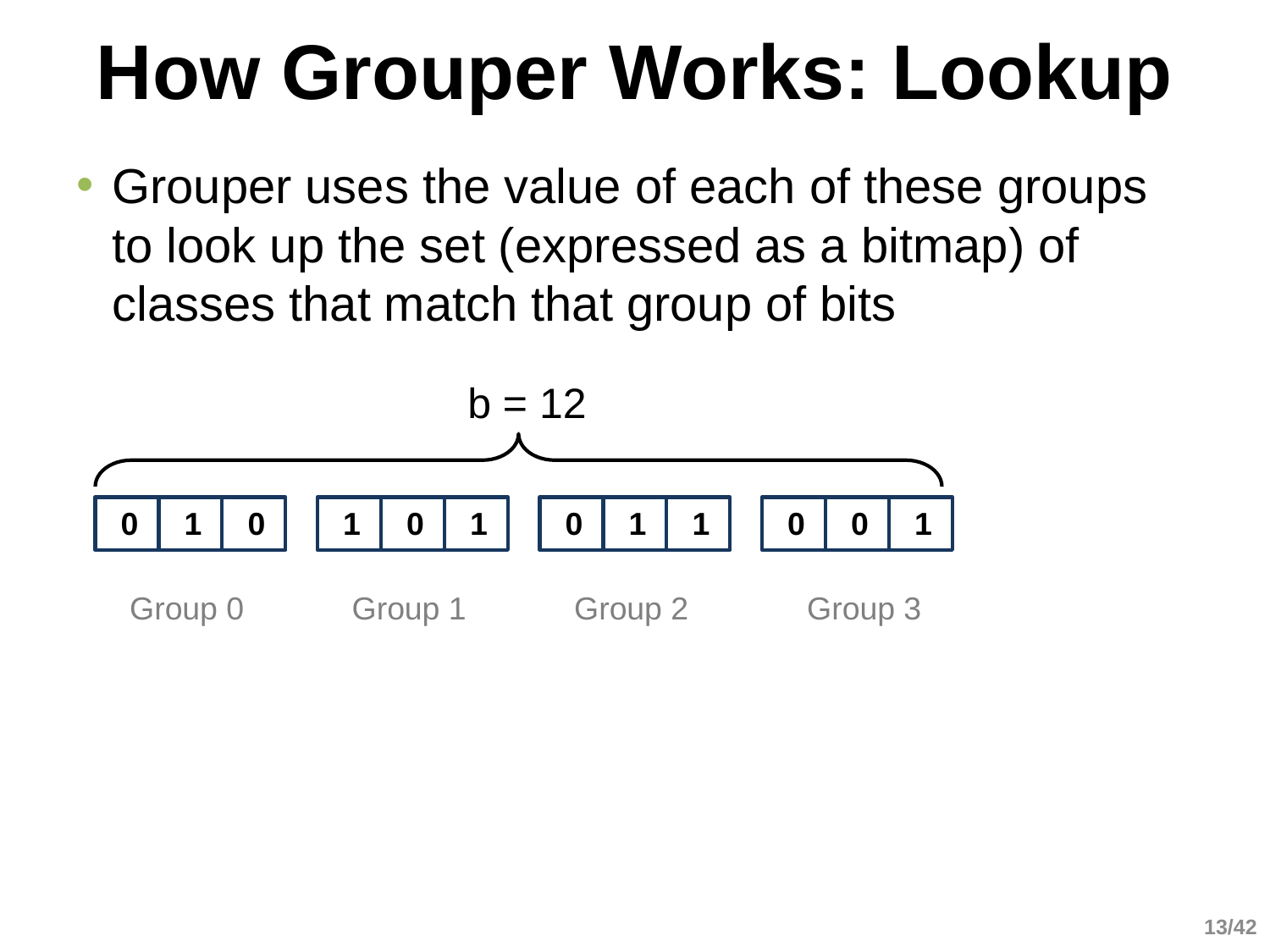

# How Grouper Works: Lookup
Grouper uses the value of each of these groups to look up the set (expressed as a bitmap) of classes that match that group of bits

b = 12

0
1
0
1
0
1
0
1
1
0
0
1
Group 0
Group 1
Group 2
Group 3
13/42